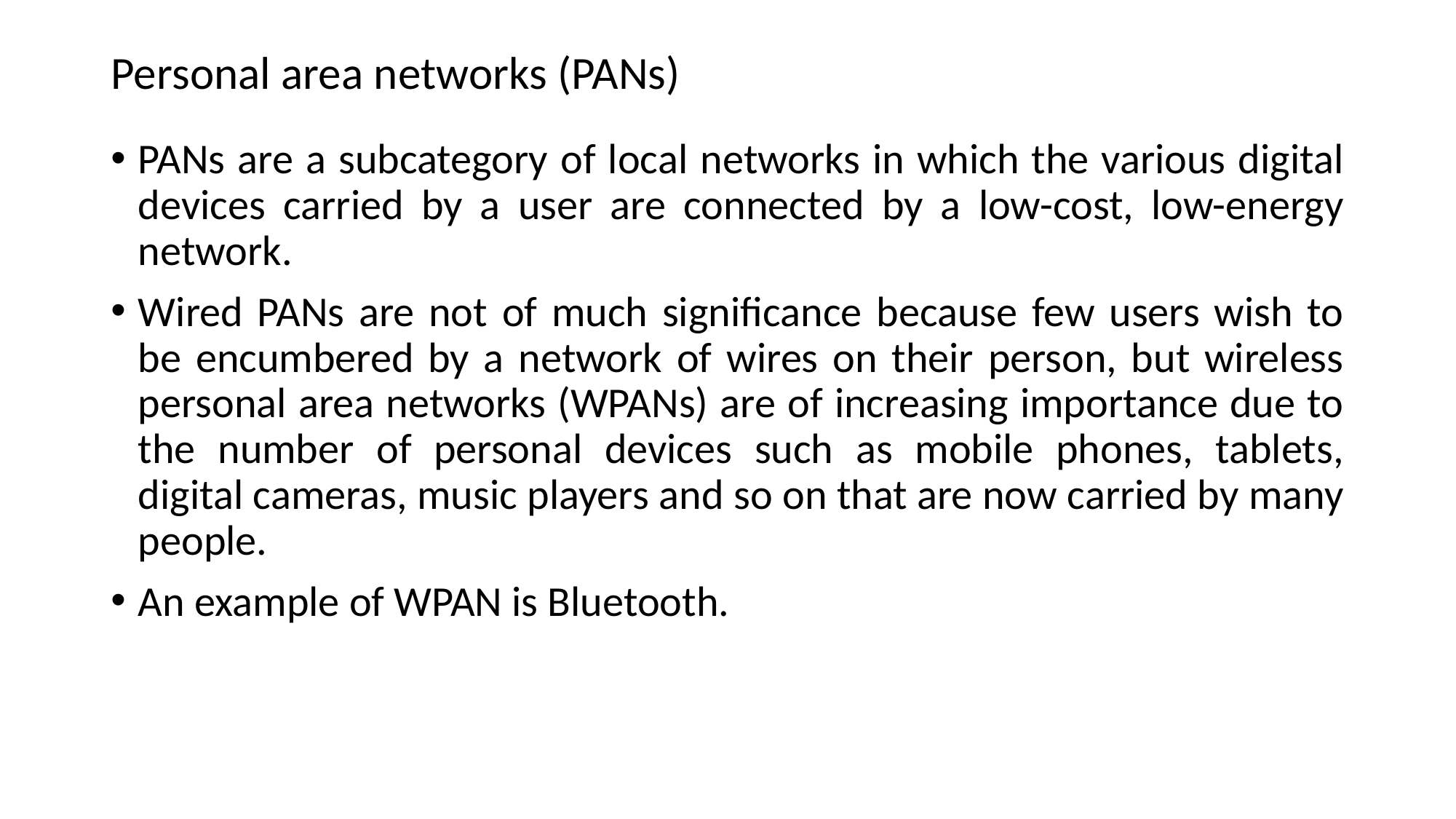

# Personal area networks (PANs)
PANs are a subcategory of local networks in which the various digital devices carried by a user are connected by a low-cost, low-energy network.
Wired PANs are not of much significance because few users wish to be encumbered by a network of wires on their person, but wireless personal area networks (WPANs) are of increasing importance due to the number of personal devices such as mobile phones, tablets, digital cameras, music players and so on that are now carried by many people.
An example of WPAN is Bluetooth.